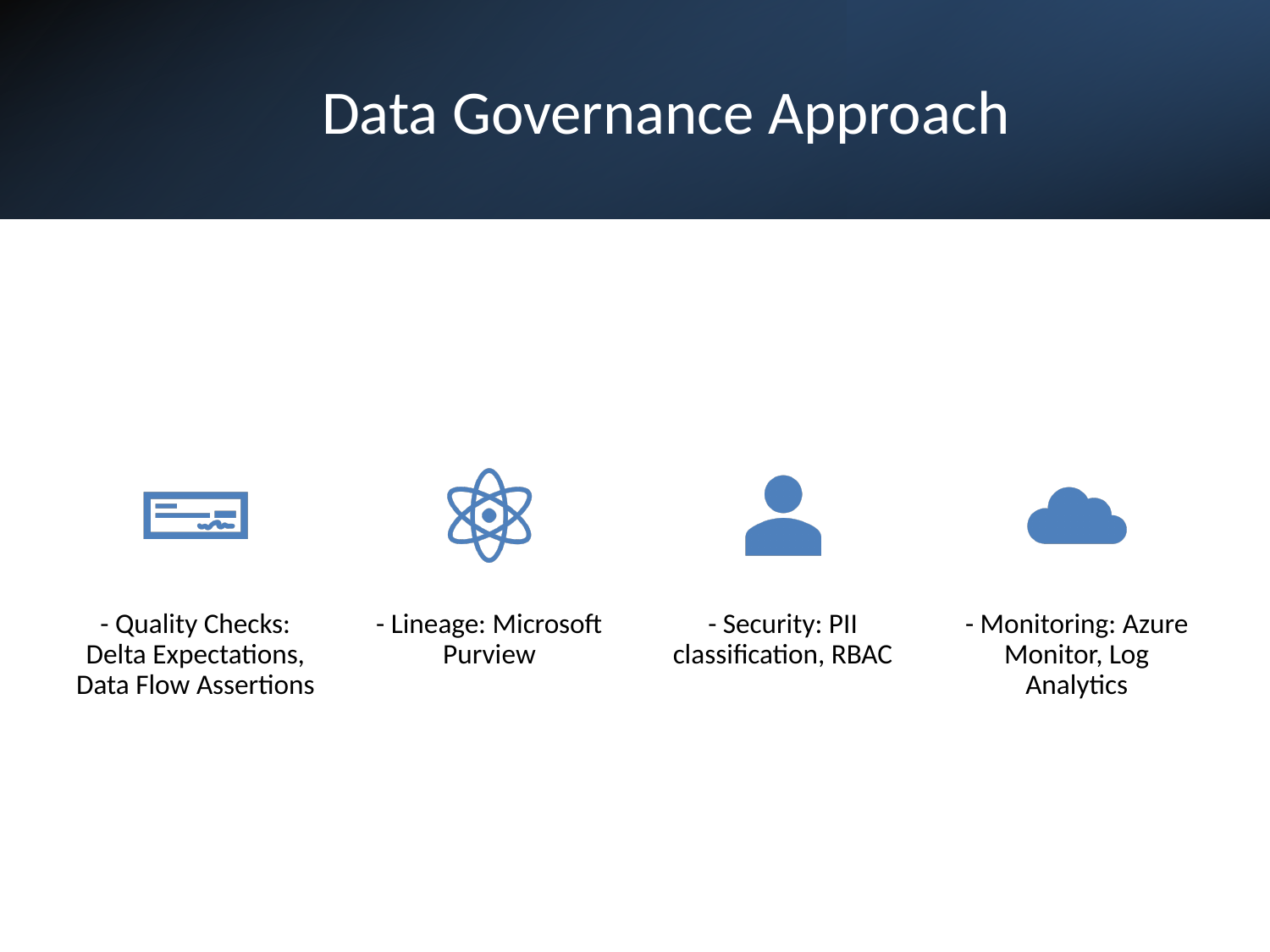

# Data Governance Approach
- Quality Checks: Delta Expectations, Data Flow Assertions
- Lineage: Microsoft Purview
- Security: PII classification, RBAC
- Monitoring: Azure Monitor, Log Analytics